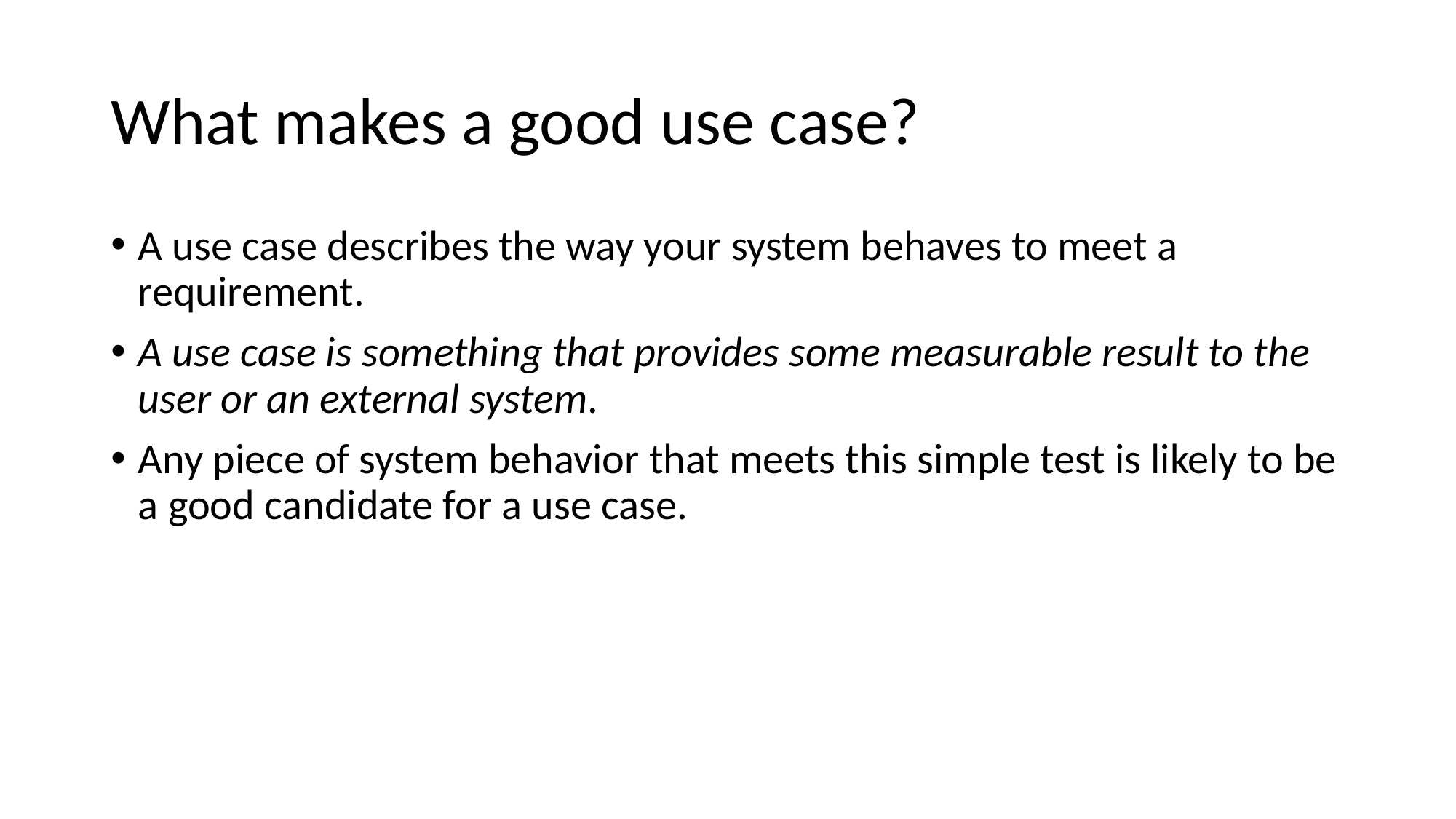

# What makes a good use case?
A use case describes the way your system behaves to meet a requirement.
A use case is something that provides some measurable result to the user or an external system.
Any piece of system behavior that meets this simple test is likely to be a good candidate for a use case.